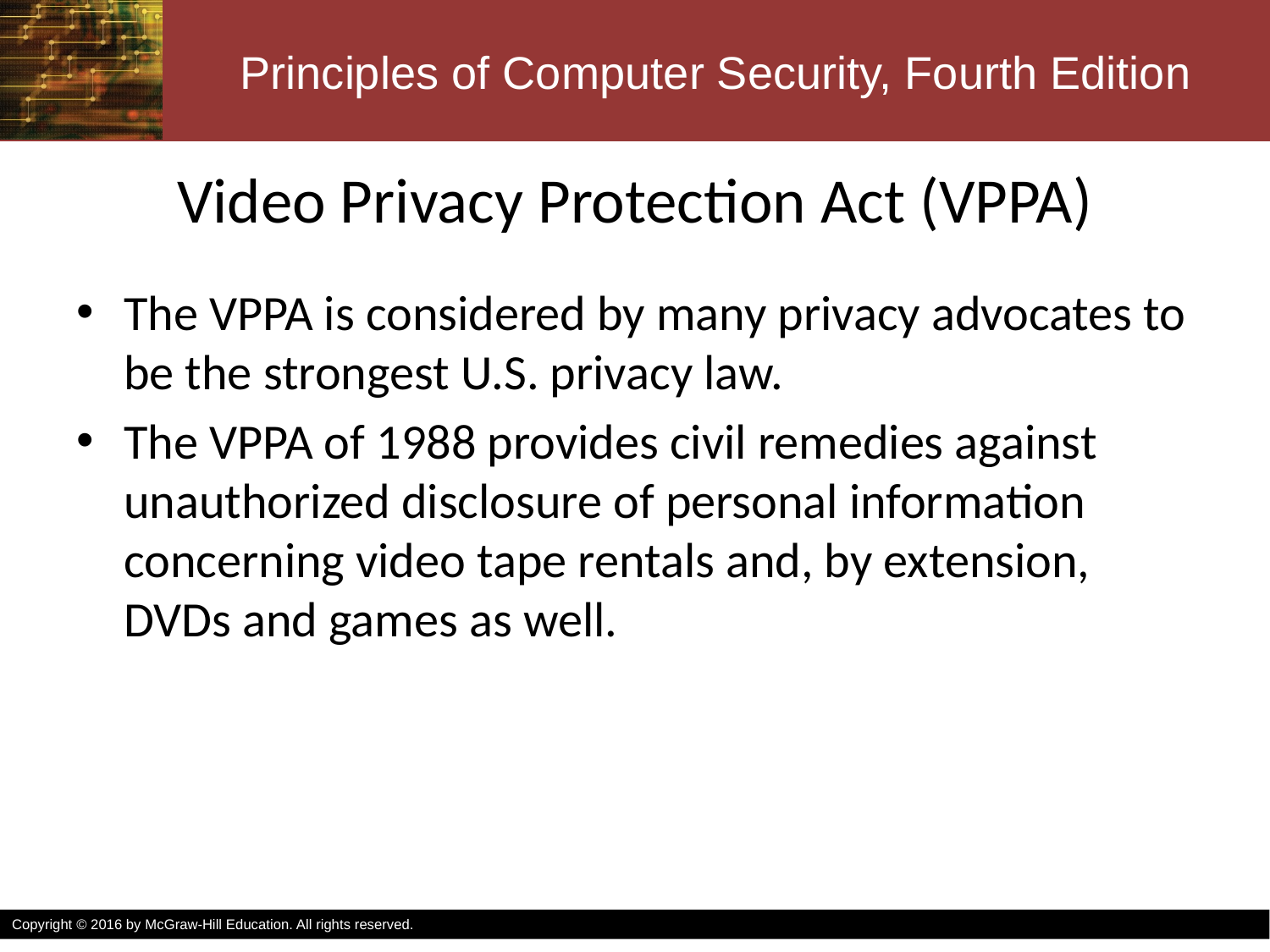

# Video Privacy Protection Act (VPPA)
The VPPA is considered by many privacy advocates to be the strongest U.S. privacy law.
The VPPA of 1988 provides civil remedies against unauthorized disclosure of personal information concerning video tape rentals and, by extension, DVDs and games as well.